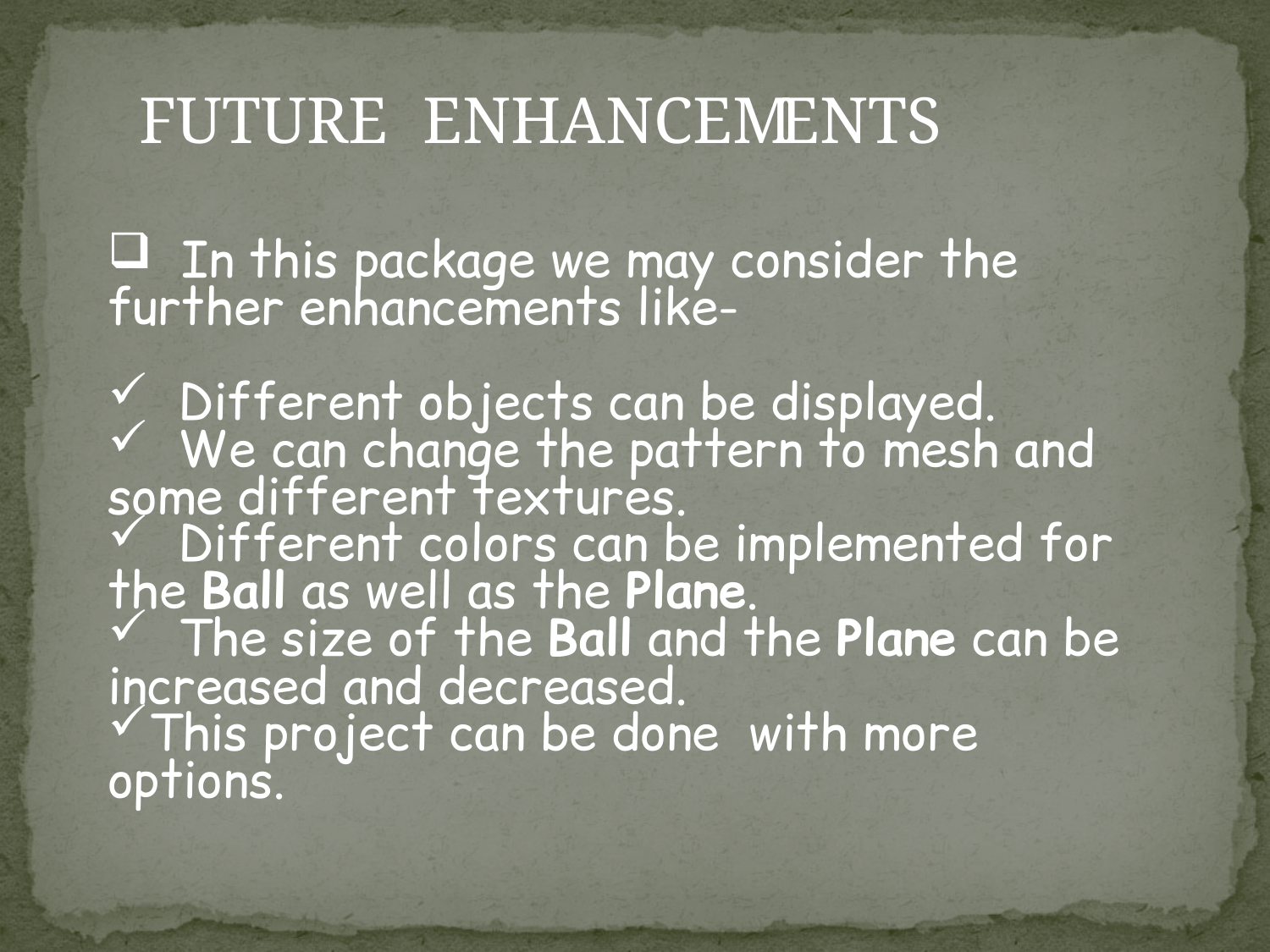

FUTURE
ENHANCEM
ENTS
  In this package we may consider the further enhancements like-

  Different objects can be displayed.
  We can change the pattern to mesh and some different textures.
  Different colors can be implemented for the Ball as well as the Plane.
  The size of the Ball and the Plane can be increased and decreased.
This project can be done  with more options.